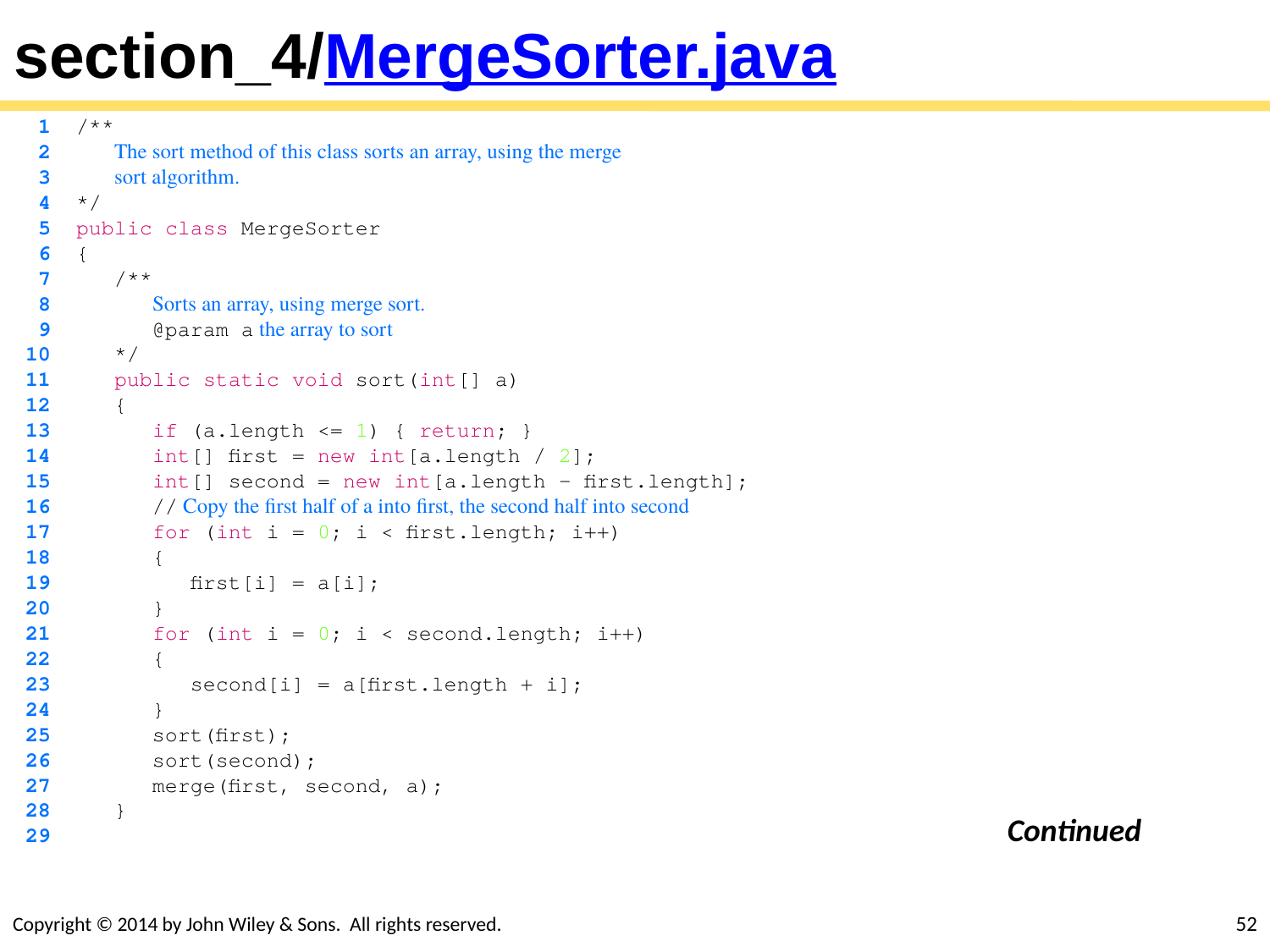

# section_4/MergeSorter.java
  1  /**
  2     The sort method of this class sorts an array, using the merge
  3     sort algorithm.
  4  */
  5  public class MergeSorter
  6  {
  7     /**
  8        Sorts an array, using merge sort.
  9        @param a the array to sort
 10     */
 11     public static void sort(int[] a)
 12     {
 13        if (a.length <= 1) { return; }
 14        int[] first = new int[a.length / 2];
 15        int[] second = new int[a.length - first.length];
 16        // Copy the first half of a into first, the second half into second
 17        for (int i = 0; i < first.length; i++)
 18        {
 19           first[i] = a[i];
 20        }
 21        for (int i = 0; i < second.length; i++)
 22        {
 23           second[i] = a[first.length + i];
 24        }
 25        sort(first);
 26        sort(second);
 27        merge(first, second, a);
 28     }
 29
Continued